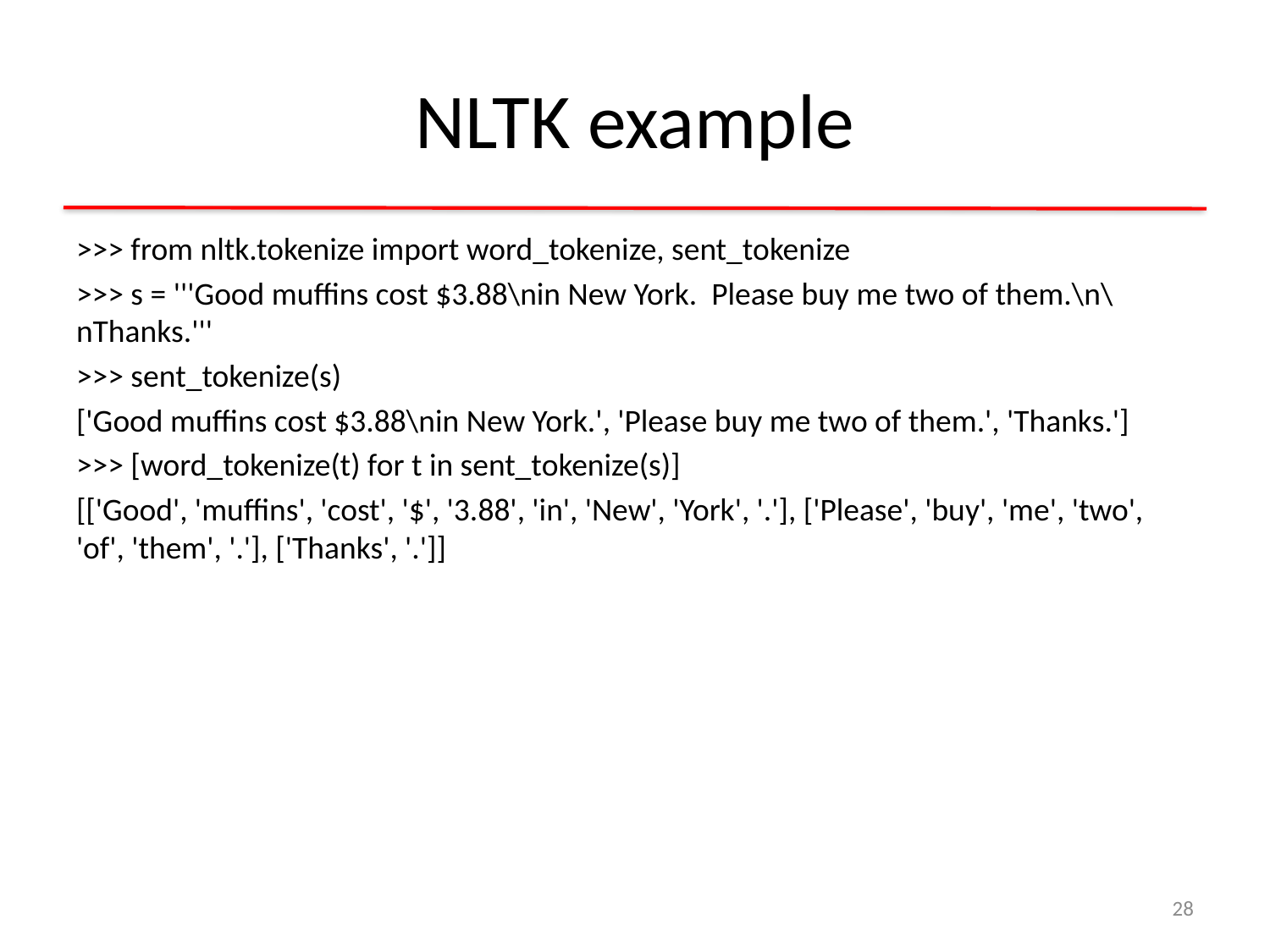

# NLTK example
>>> from nltk.tokenize import word_tokenize, sent_tokenize
>>> s = '''Good muffins cost $3.88\nin New York.  Please buy me two of them.\n\nThanks.'''
>>> sent_tokenize(s)
['Good muffins cost $3.88\nin New York.', 'Please buy me two of them.', 'Thanks.']
>>> [word_tokenize(t) for t in sent_tokenize(s)]
[['Good', 'muffins', 'cost', '$', '3.88', 'in', 'New', 'York', '.'], ['Please', 'buy', 'me', 'two', 'of', 'them', '.'], ['Thanks', '.']]
28